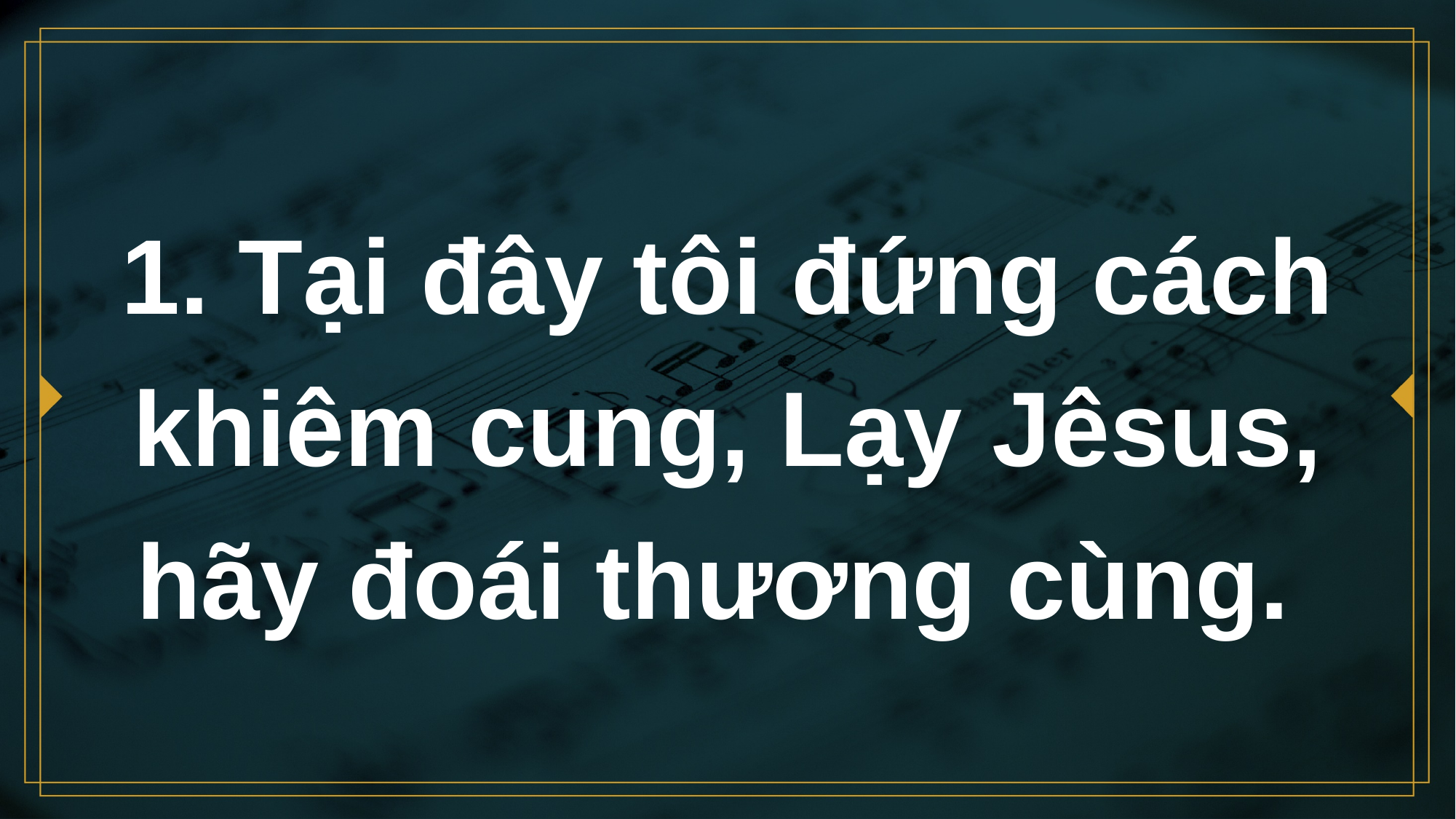

# 1. Tại đây tôi đứng cách khiêm cung, Lạy Jêsus, hãy đoái thương cùng.